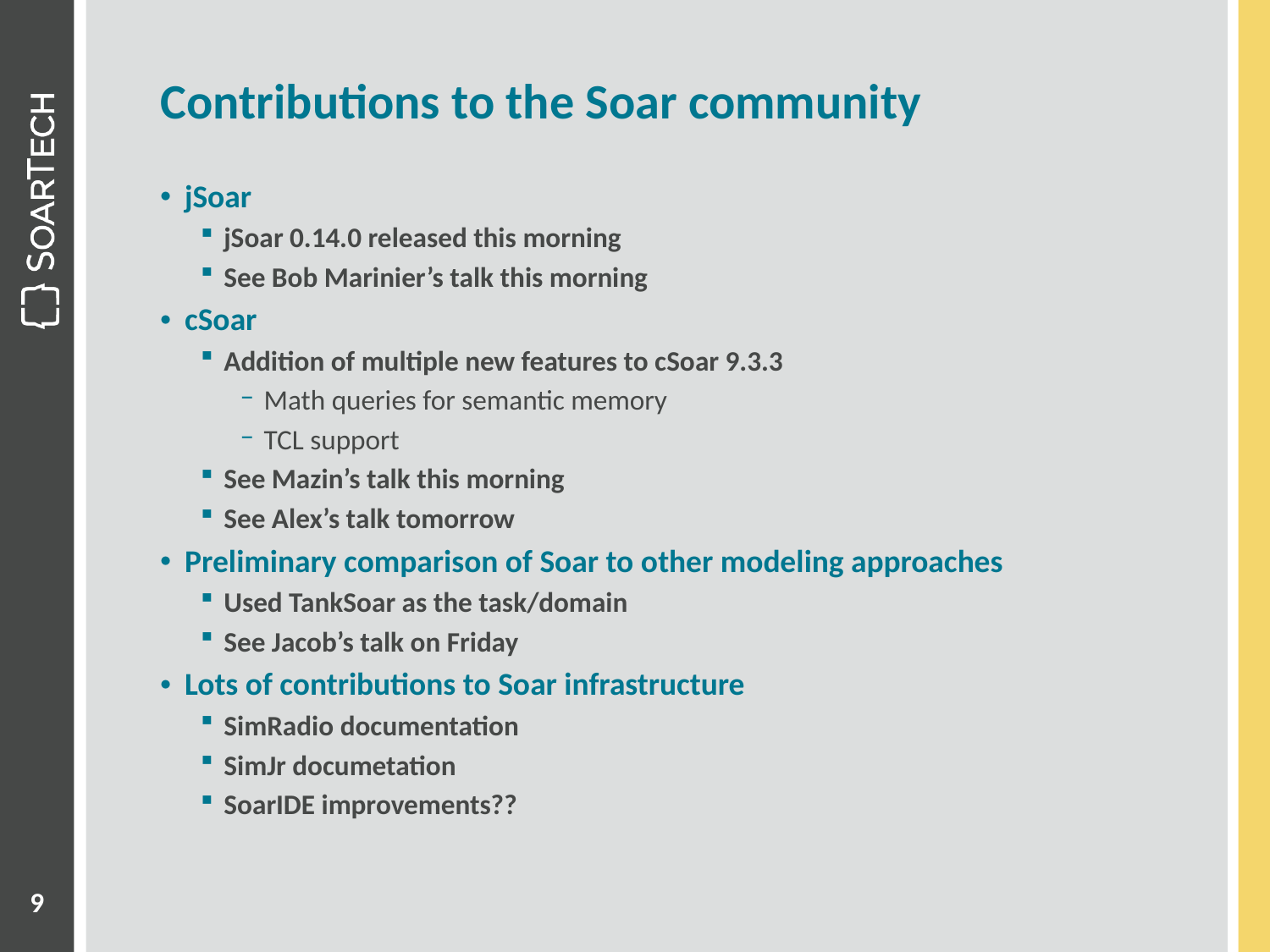

# Contributions to the Soar community
jSoar
jSoar 0.14.0 released this morning
See Bob Marinier’s talk this morning
cSoar
Addition of multiple new features to cSoar 9.3.3
Math queries for semantic memory
TCL support
See Mazin’s talk this morning
See Alex’s talk tomorrow
Preliminary comparison of Soar to other modeling approaches
Used TankSoar as the task/domain
See Jacob’s talk on Friday
Lots of contributions to Soar infrastructure
SimRadio documentation
SimJr documetation
SoarIDE improvements??

9
6/18/14